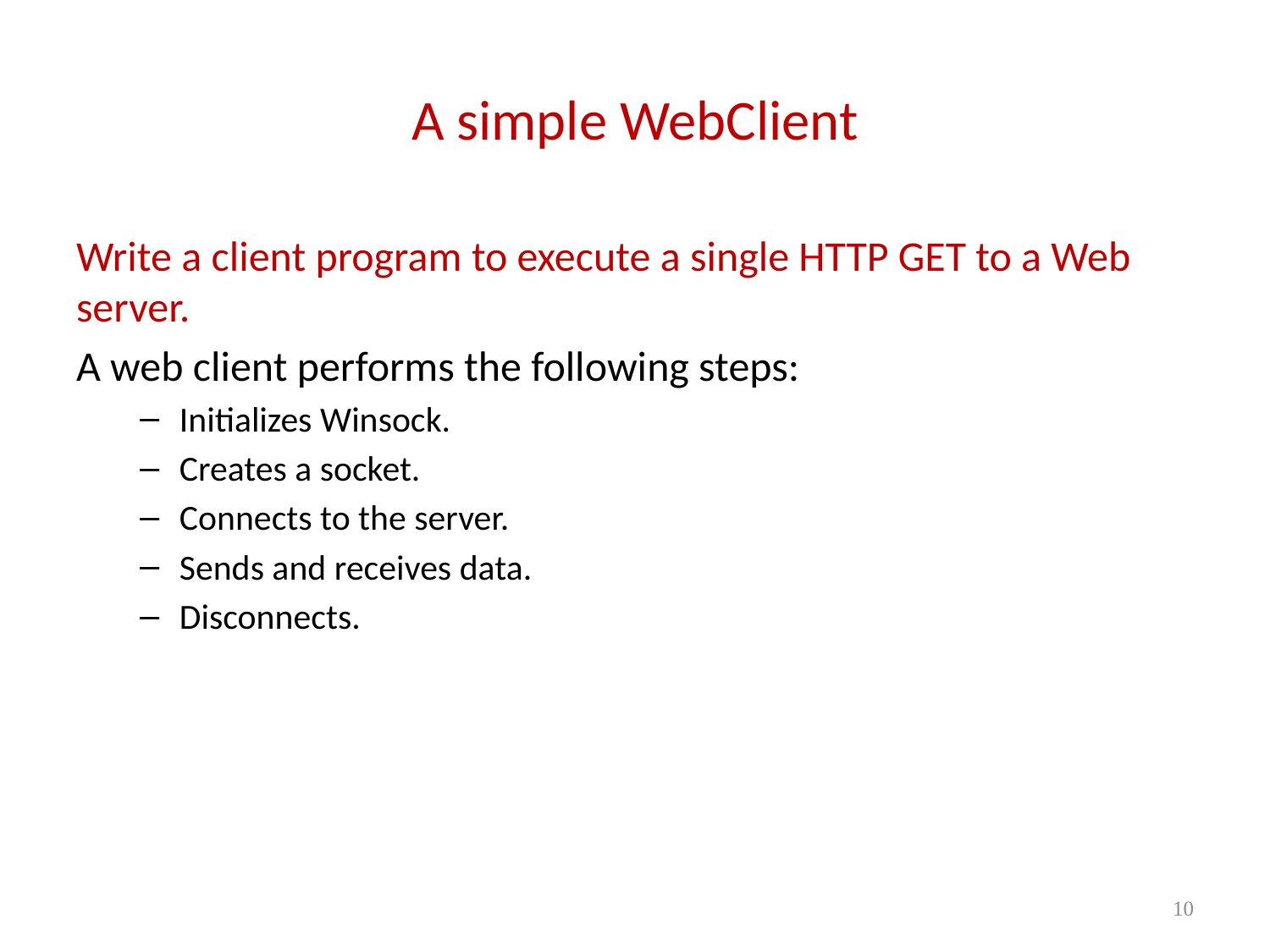

# A simple WebClient
Write a client program to execute a single HTTP GET to a Web server.
A web client performs the following steps:
Initializes Winsock.
Creates a socket.
Connects to the server.
Sends and receives data.
Disconnects.

10